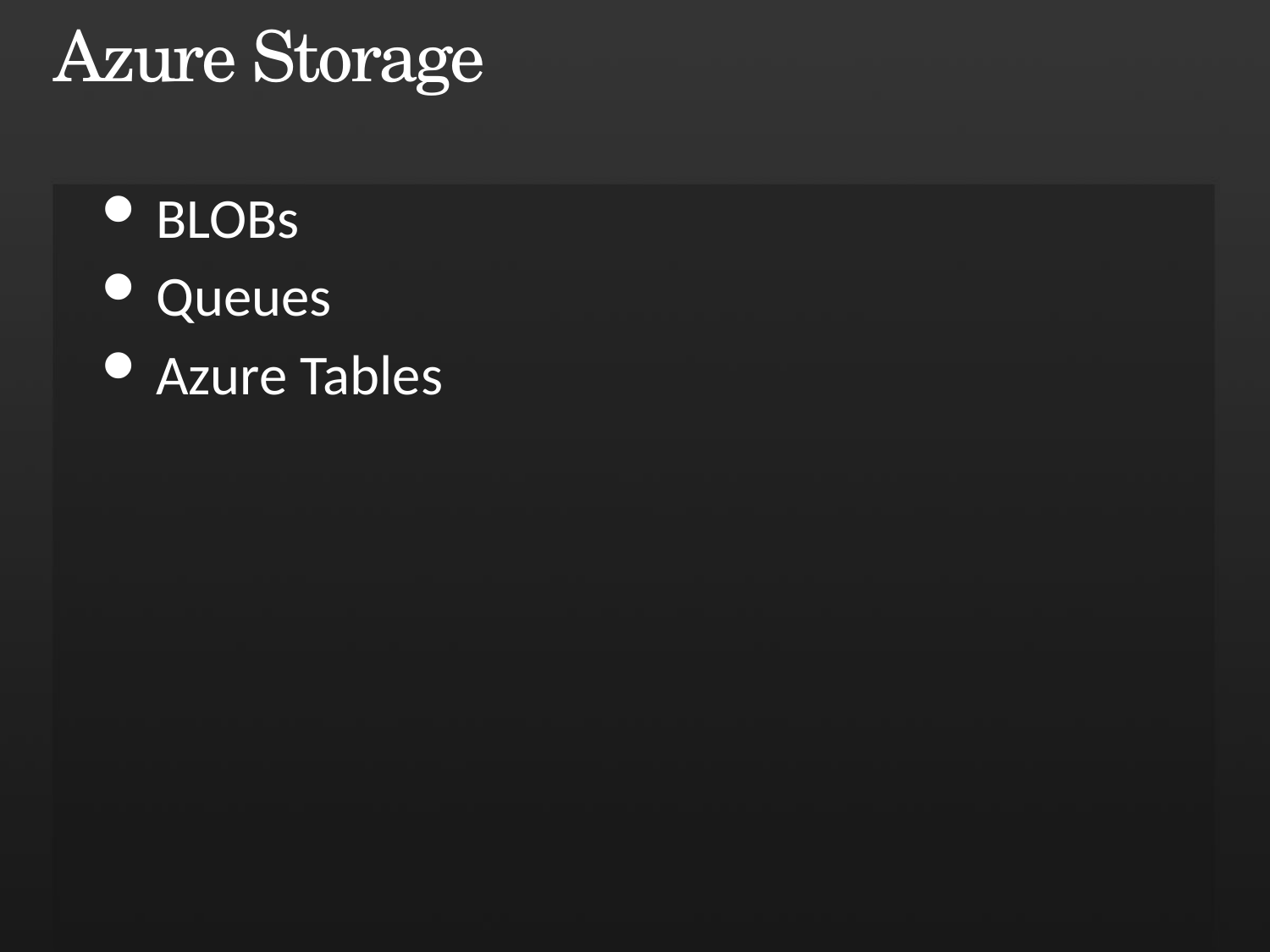

# Azure Storage
BLOBs
Queues
Azure Tables